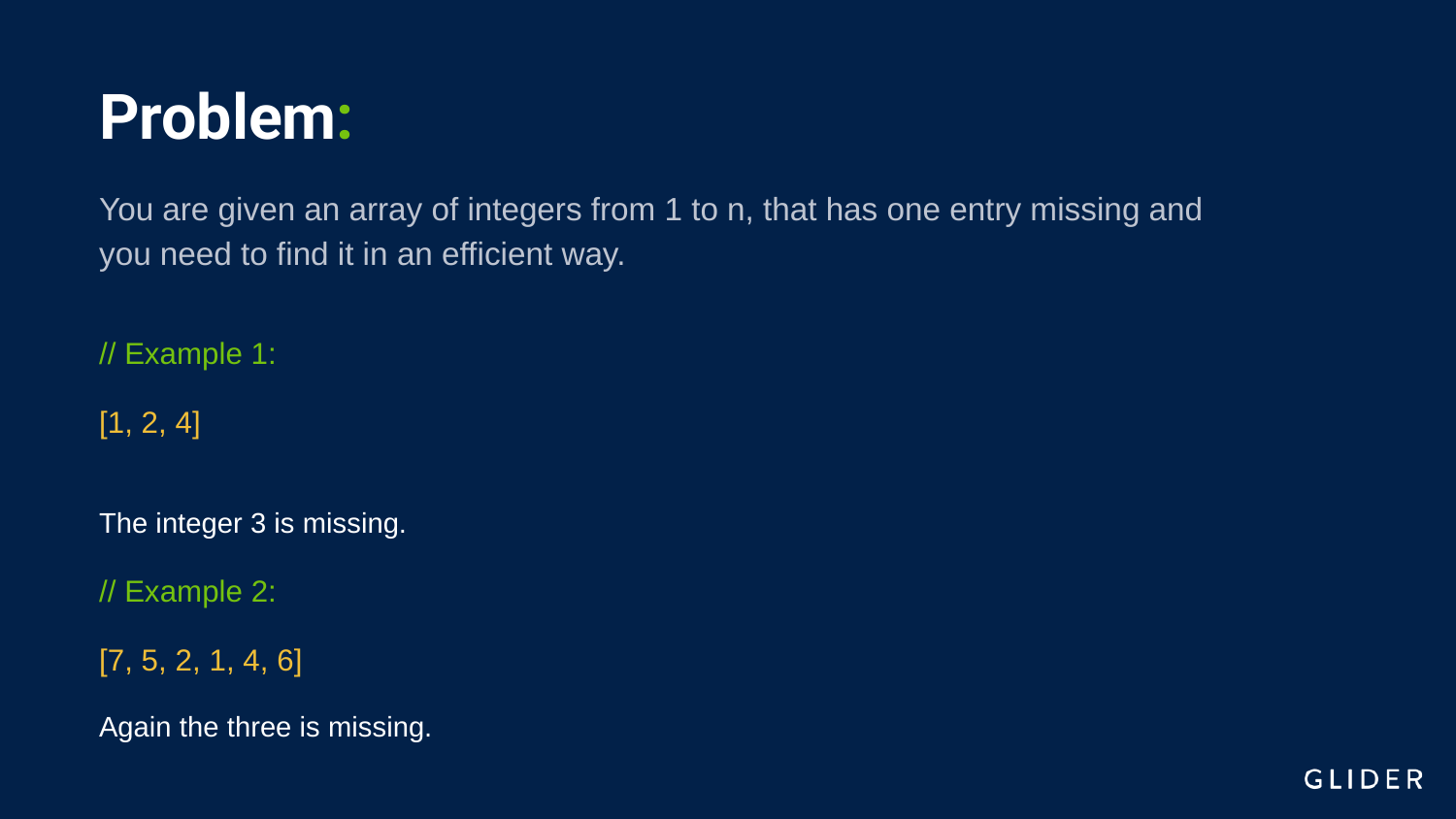

# Problem:
You are given an array of integers from 1 to n, that has one entry missing and you need to find it in an efficient way.

// Example 1:
[1, 2, 4]
The integer 3 is missing.
// Example 2:
[7, 5, 2, 1, 4, 6]
Again the three is missing.